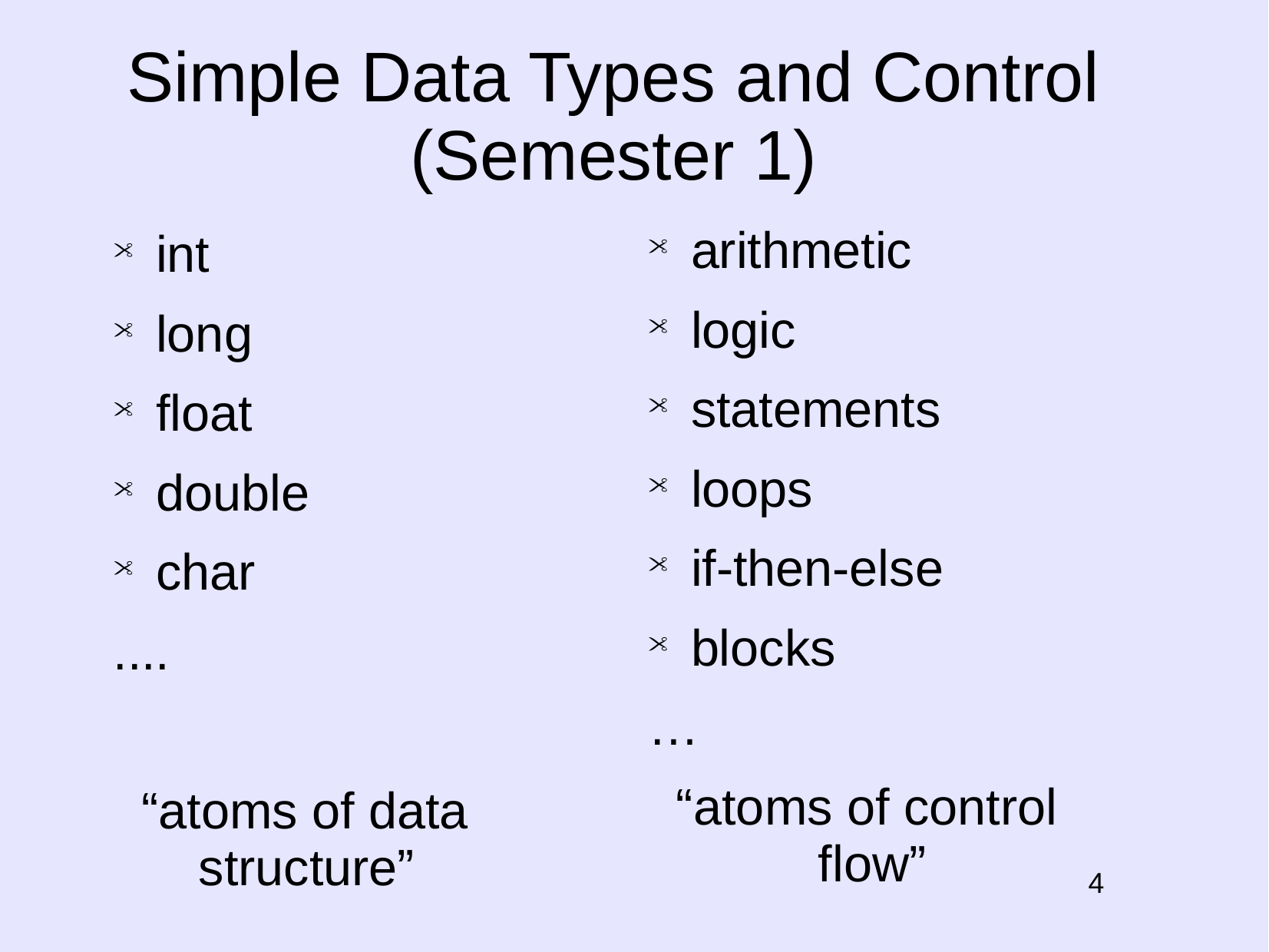

Simple Data Types and Control
(Semester 1)
arithmetic
logic
statements
loops
if-then-else
blocks
…
  “atoms of control                    flow”
int
long
float
double
char
....

  “atoms of data              structure”
# 4